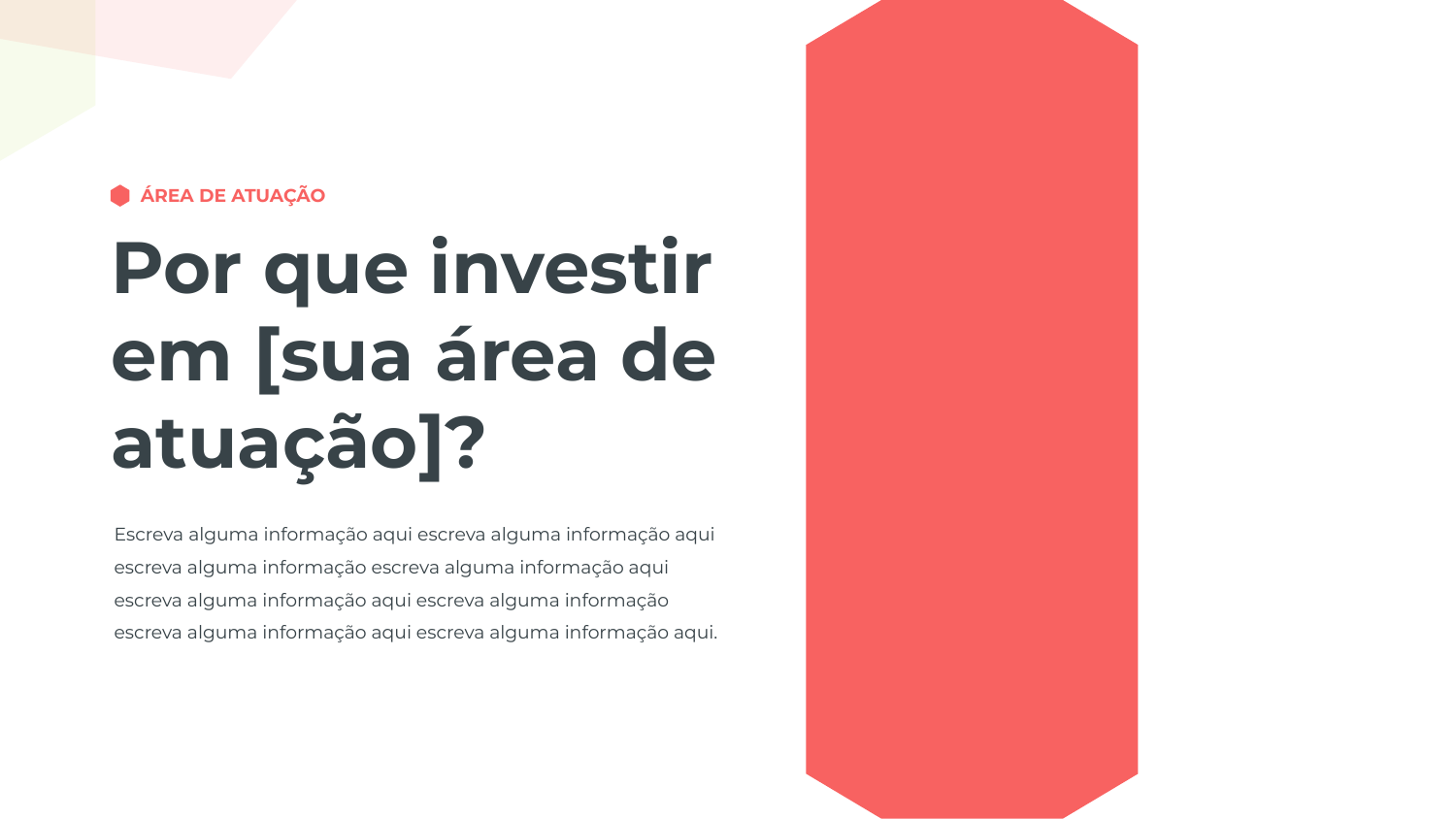

ÁREA DE ATUAÇÃO

Por que investir em [sua área de atuação]?

Escreva alguma informação aqui escreva alguma informação aqui escreva alguma informação escreva alguma informação aqui escreva alguma informação aqui escreva alguma informação escreva alguma informação aqui escreva alguma informação aqui.